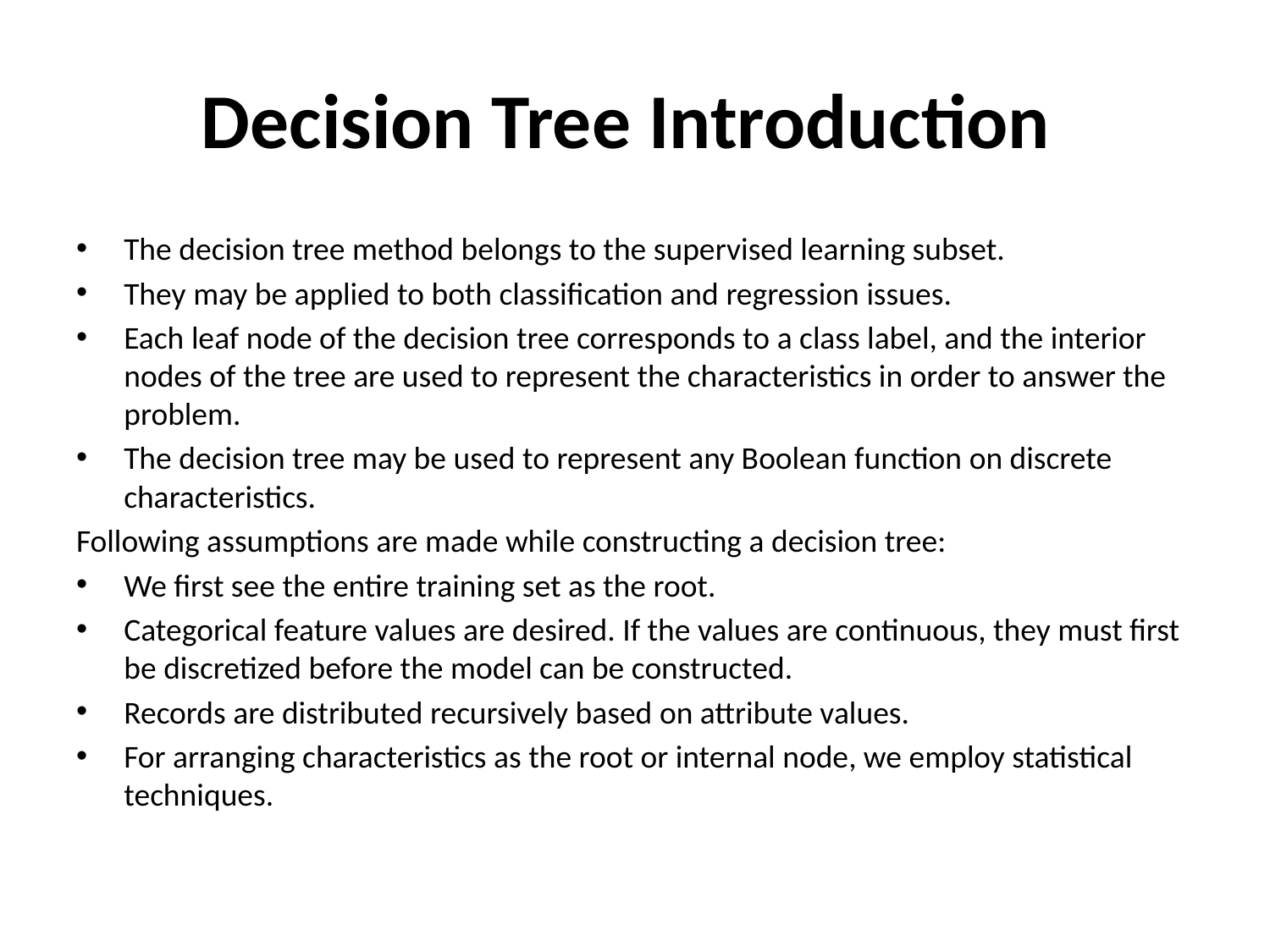

# Decision Tree Introduction
The decision tree method belongs to the supervised learning subset.
They may be applied to both classification and regression issues.
Each leaf node of the decision tree corresponds to a class label, and the interior nodes of the tree are used to represent the characteristics in order to answer the problem.
The decision tree may be used to represent any Boolean function on discrete characteristics.
Following assumptions are made while constructing a decision tree:
We first see the entire training set as the root.
Categorical feature values are desired. If the values are continuous, they must first be discretized before the model can be constructed.
Records are distributed recursively based on attribute values.
For arranging characteristics as the root or internal node, we employ statistical techniques.